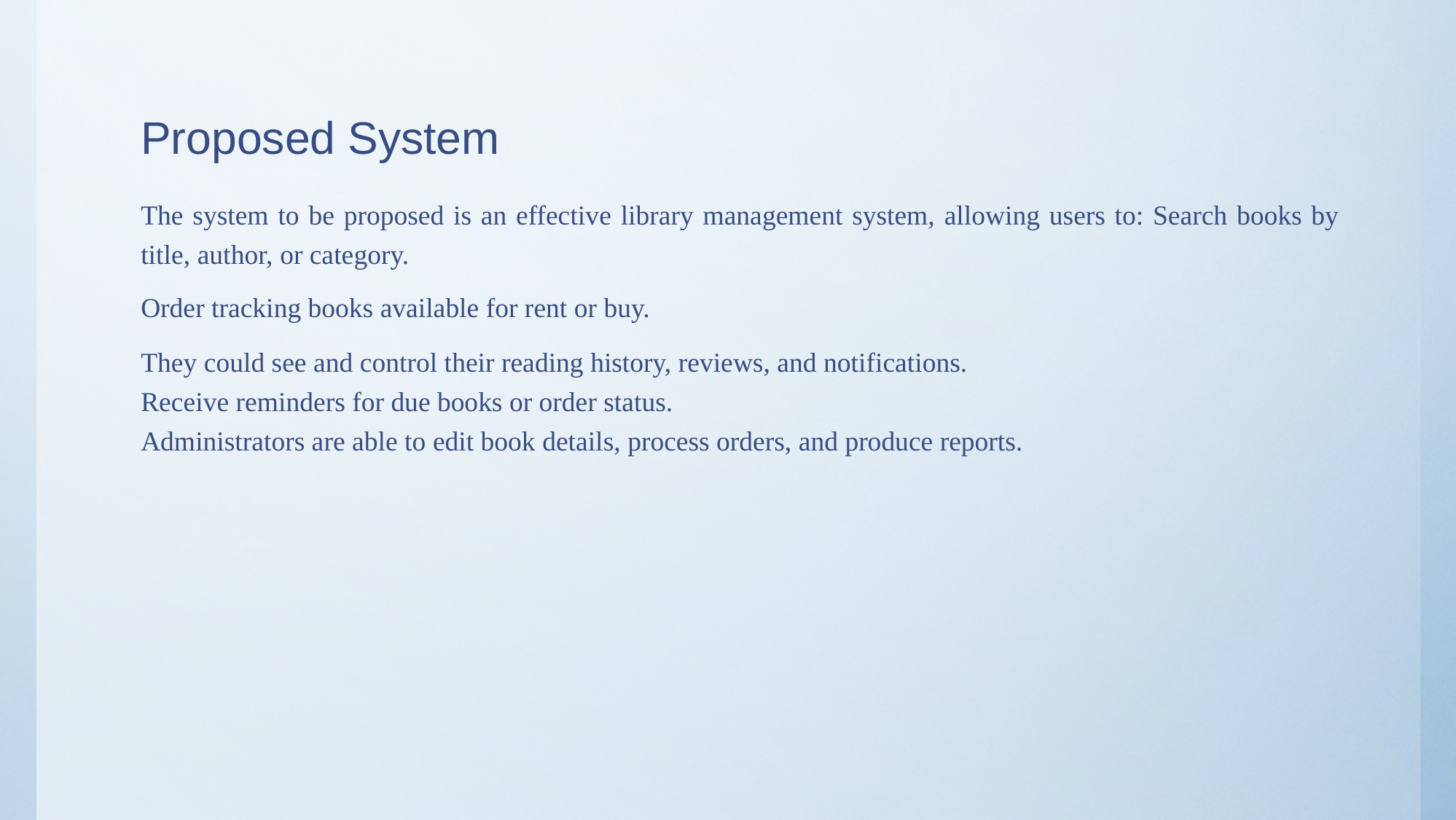

# Proposed System
The system to be proposed is an effective library management system, allowing users to: Search books by title, author, or category.
Order tracking books available for rent or buy.
They could see and control their reading history, reviews, and notifications.
Receive reminders for due books or order status.
Administrators are able to edit book details, process orders, and produce reports.